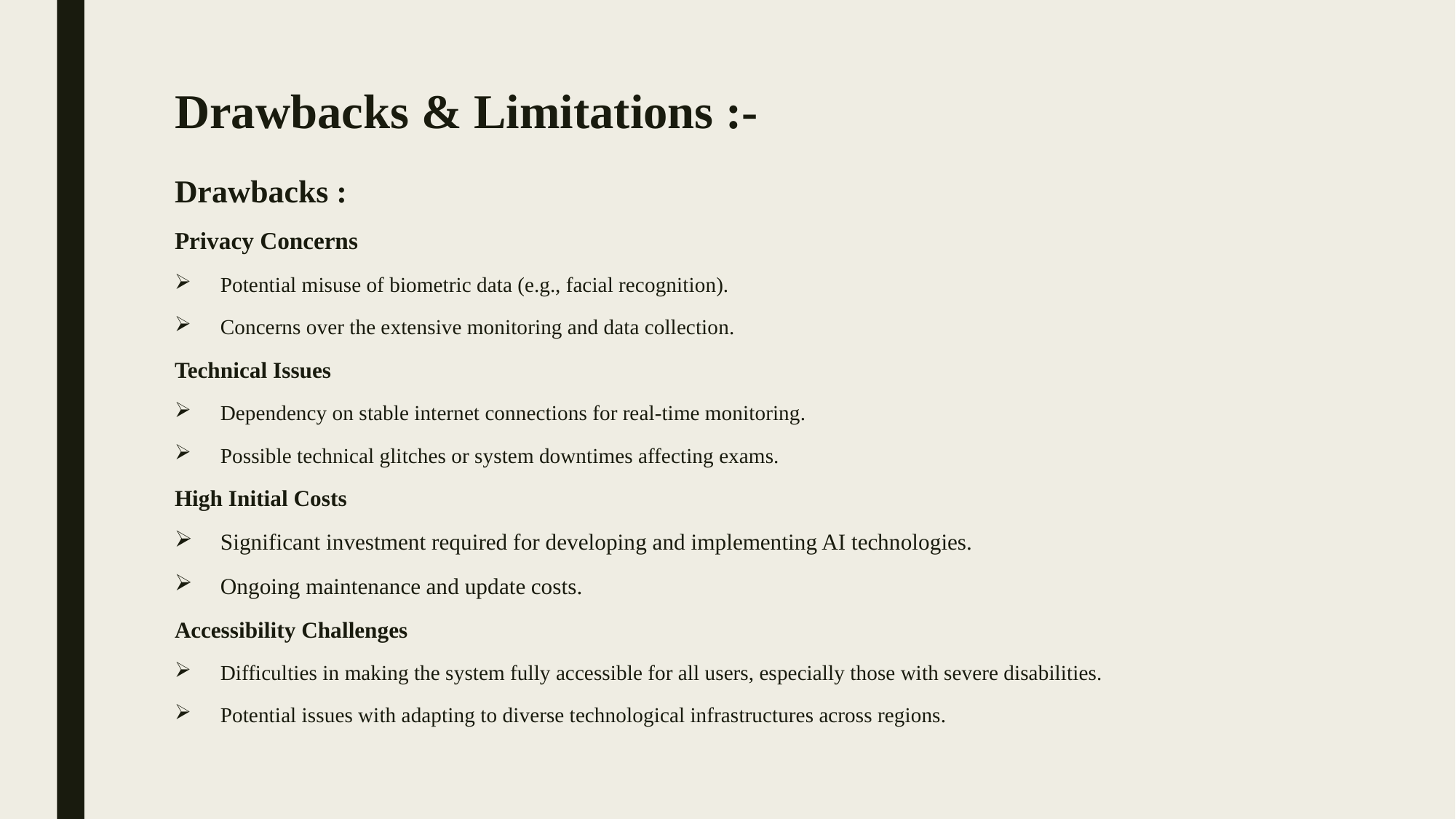

# Drawbacks & Limitations :-
Drawbacks :
Privacy Concerns
Potential misuse of biometric data (e.g., facial recognition).
Concerns over the extensive monitoring and data collection.
Technical Issues
Dependency on stable internet connections for real-time monitoring.
Possible technical glitches or system downtimes affecting exams.
High Initial Costs
Significant investment required for developing and implementing AI technologies.
Ongoing maintenance and update costs.
Accessibility Challenges
Difficulties in making the system fully accessible for all users, especially those with severe disabilities.
Potential issues with adapting to diverse technological infrastructures across regions.